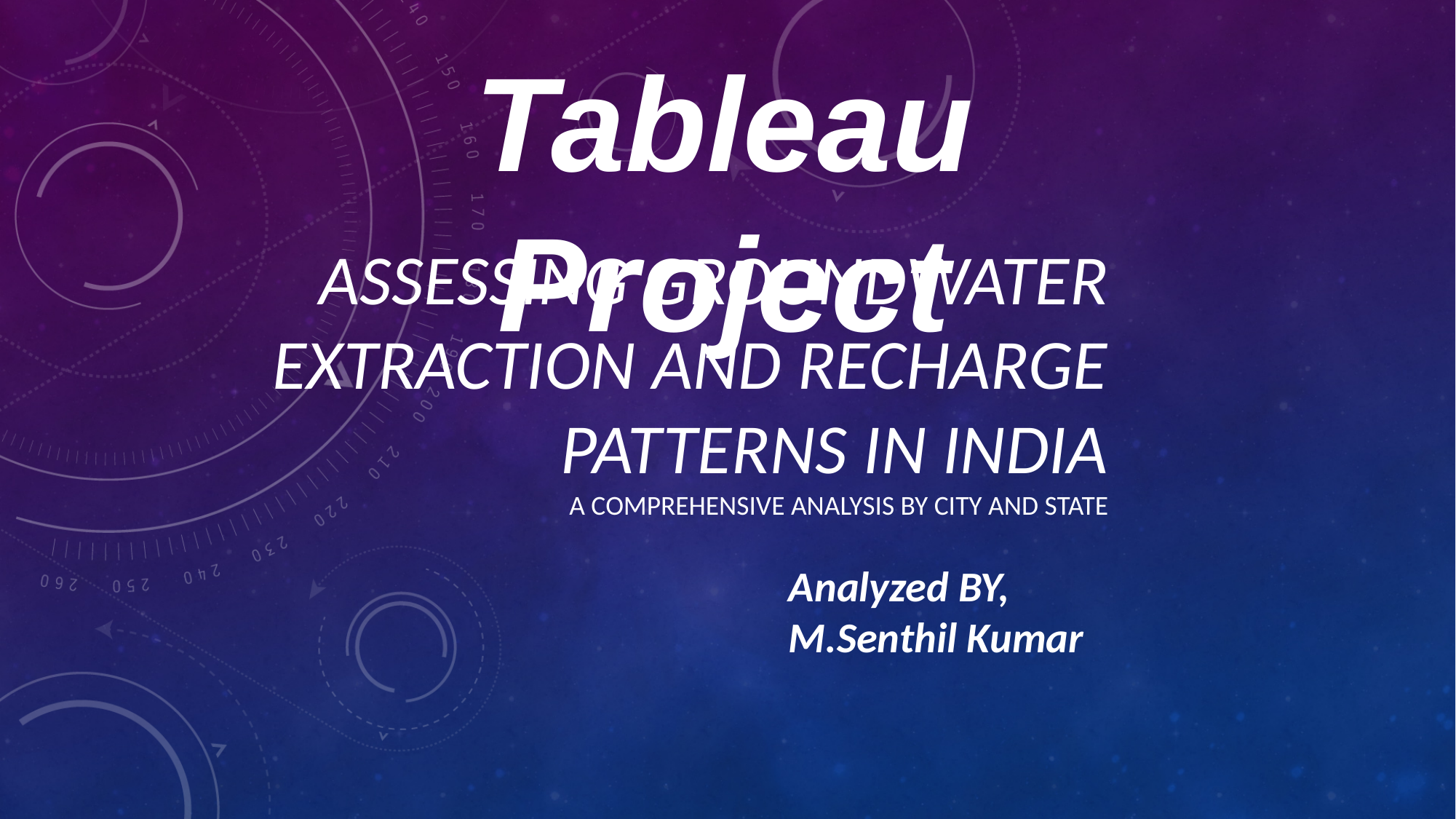

Tableau Project
# Assessing Groundwater Extraction and Recharge Patterns In India
A Comprehensive Analysis by City and State
Analyzed BY,
M.Senthil Kumar